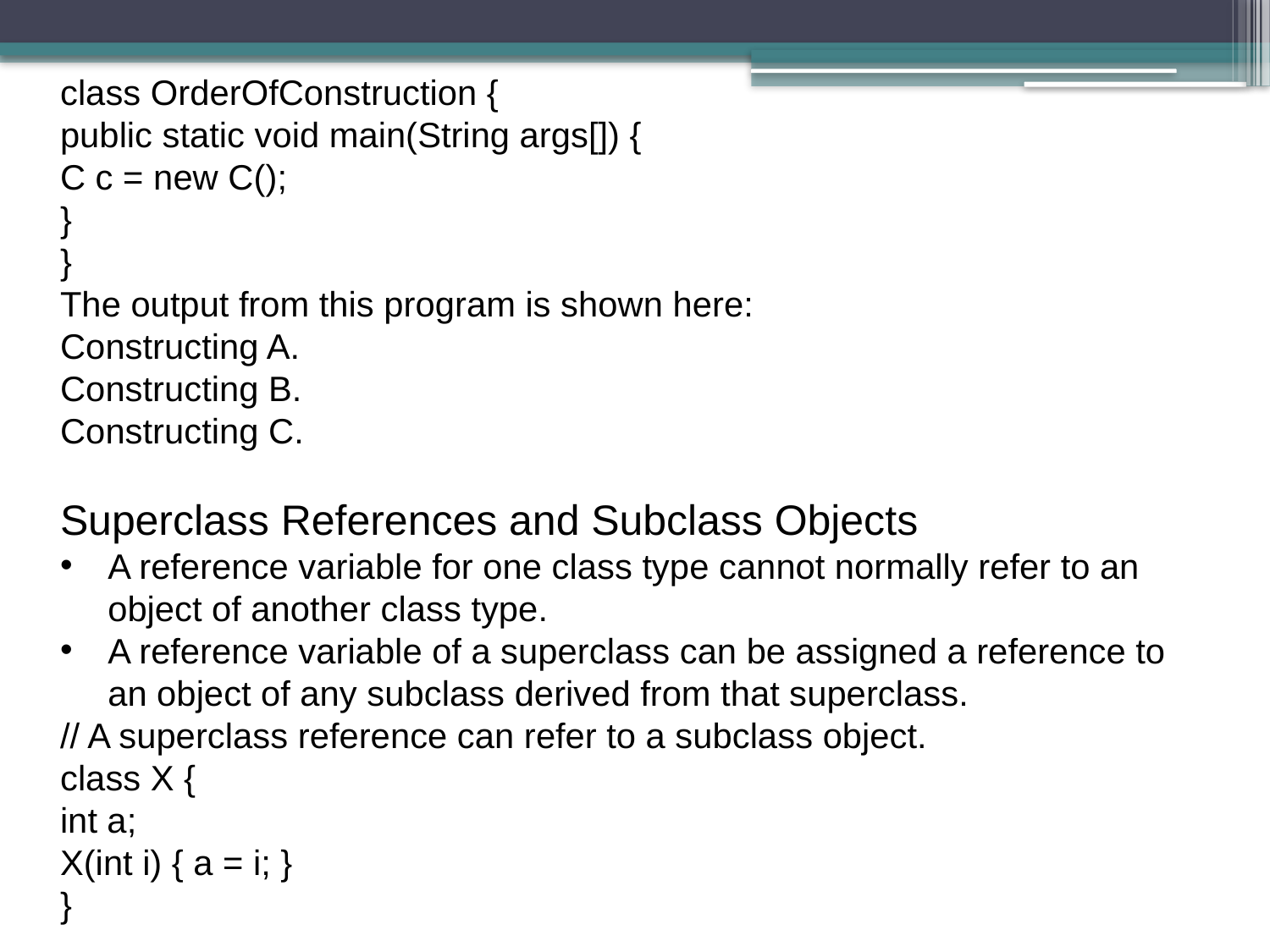

class OrderOfConstruction {
public static void main(String args[]) {
C c = new C();
}
}
The output from this program is shown here:
Constructing A.
Constructing B.
Constructing C.

Superclass References and Subclass Objects
A reference variable for one class type cannot normally refer to an object of another class type.
A reference variable of a superclass can be assigned a reference to an object of any subclass derived from that superclass.
// A superclass reference can refer to a subclass object.
class X {
int a;
X(int i) { a = i; }
}